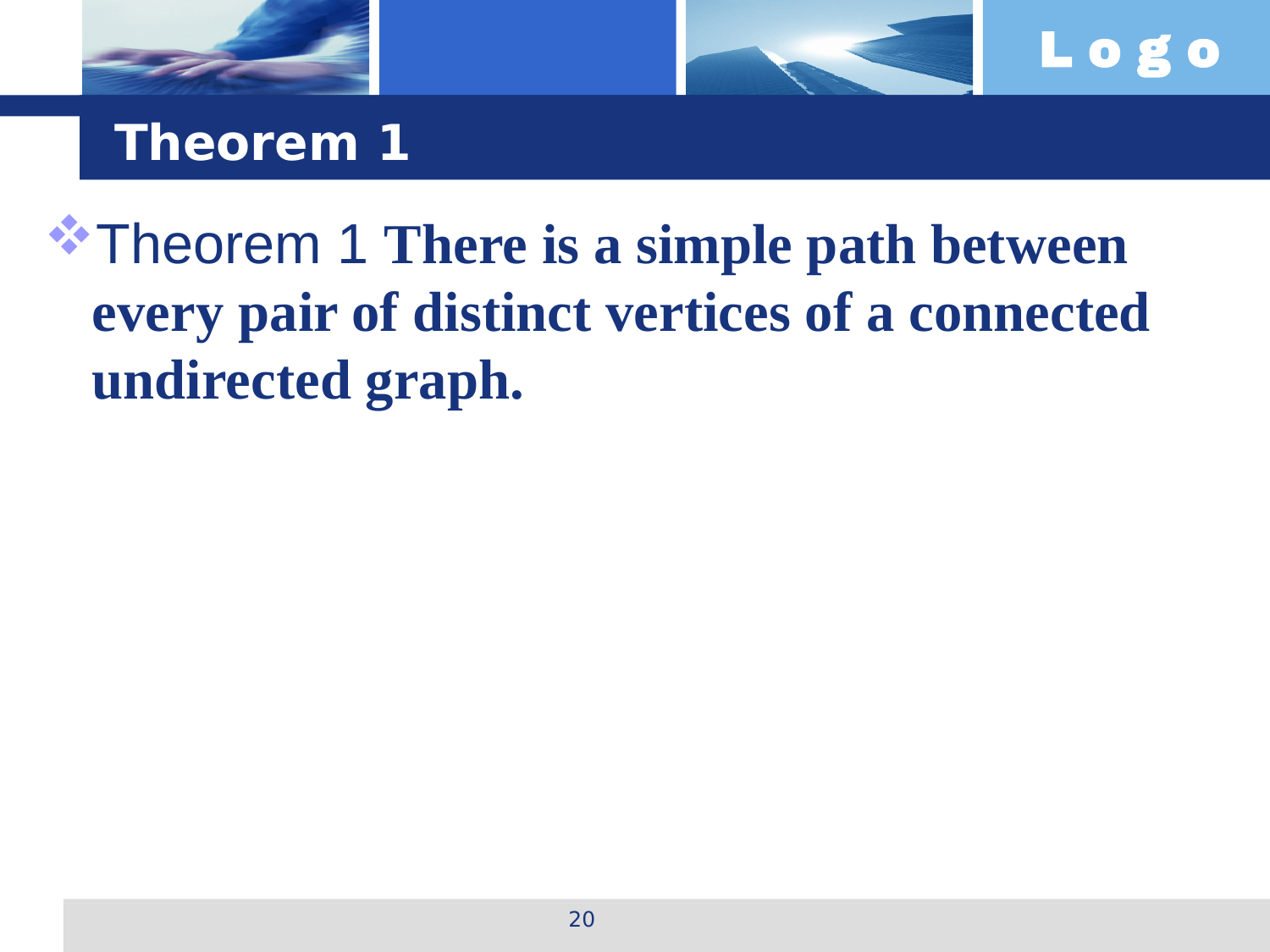

# Theorem 1
Theorem 1 There is a simple path between every pair of distinct vertices of a connected undirected graph.
20